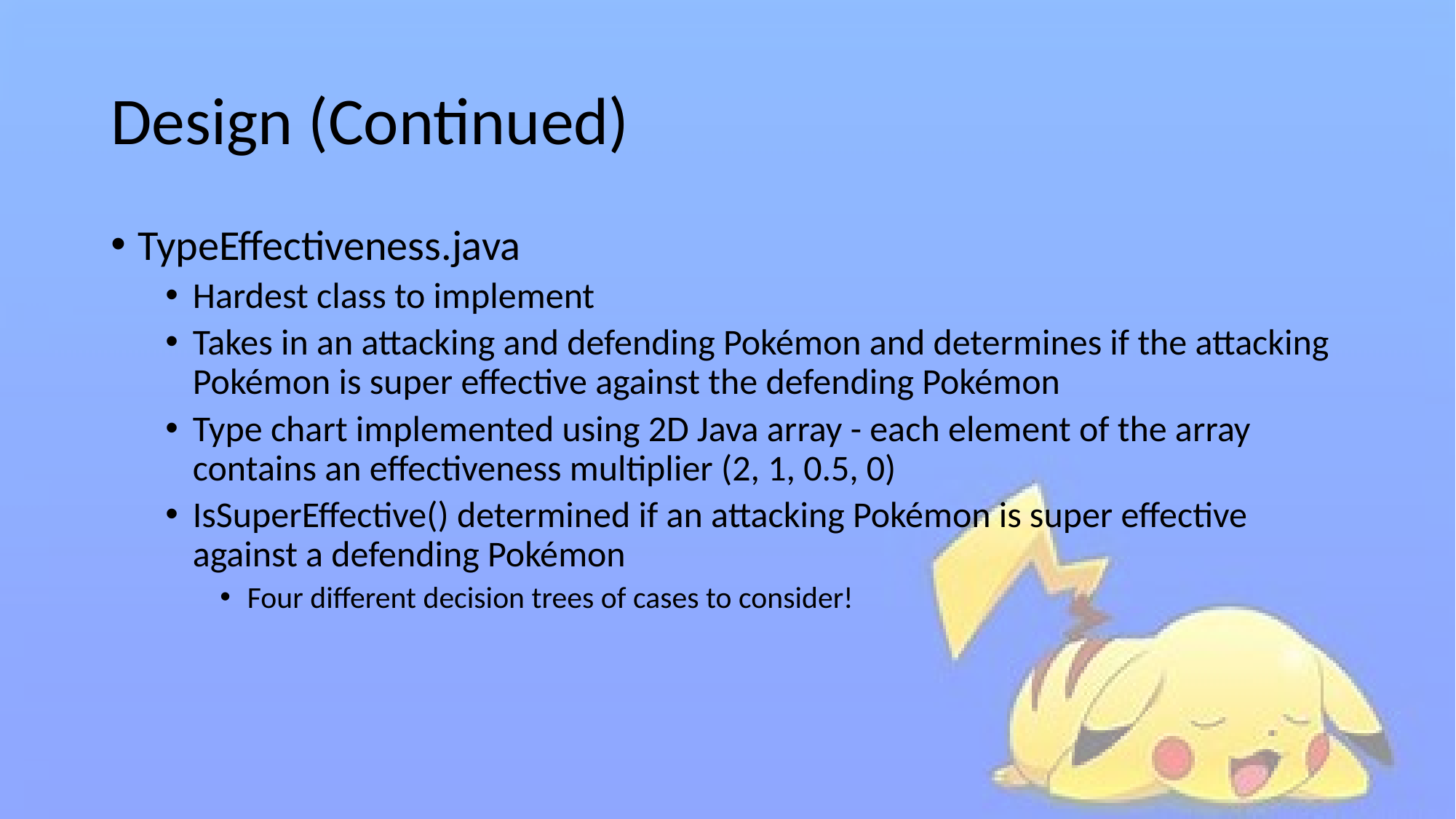

# Design (Continued)
TypeEffectiveness.java
Hardest class to implement
Takes in an attacking and defending Pokémon and determines if the attacking Pokémon is super effective against the defending Pokémon
Type chart implemented using 2D Java array - each element of the array contains an effectiveness multiplier (2, 1, 0.5, 0)
IsSuperEffective() determined if an attacking Pokémon is super effective against a defending Pokémon
Four different decision trees of cases to consider!